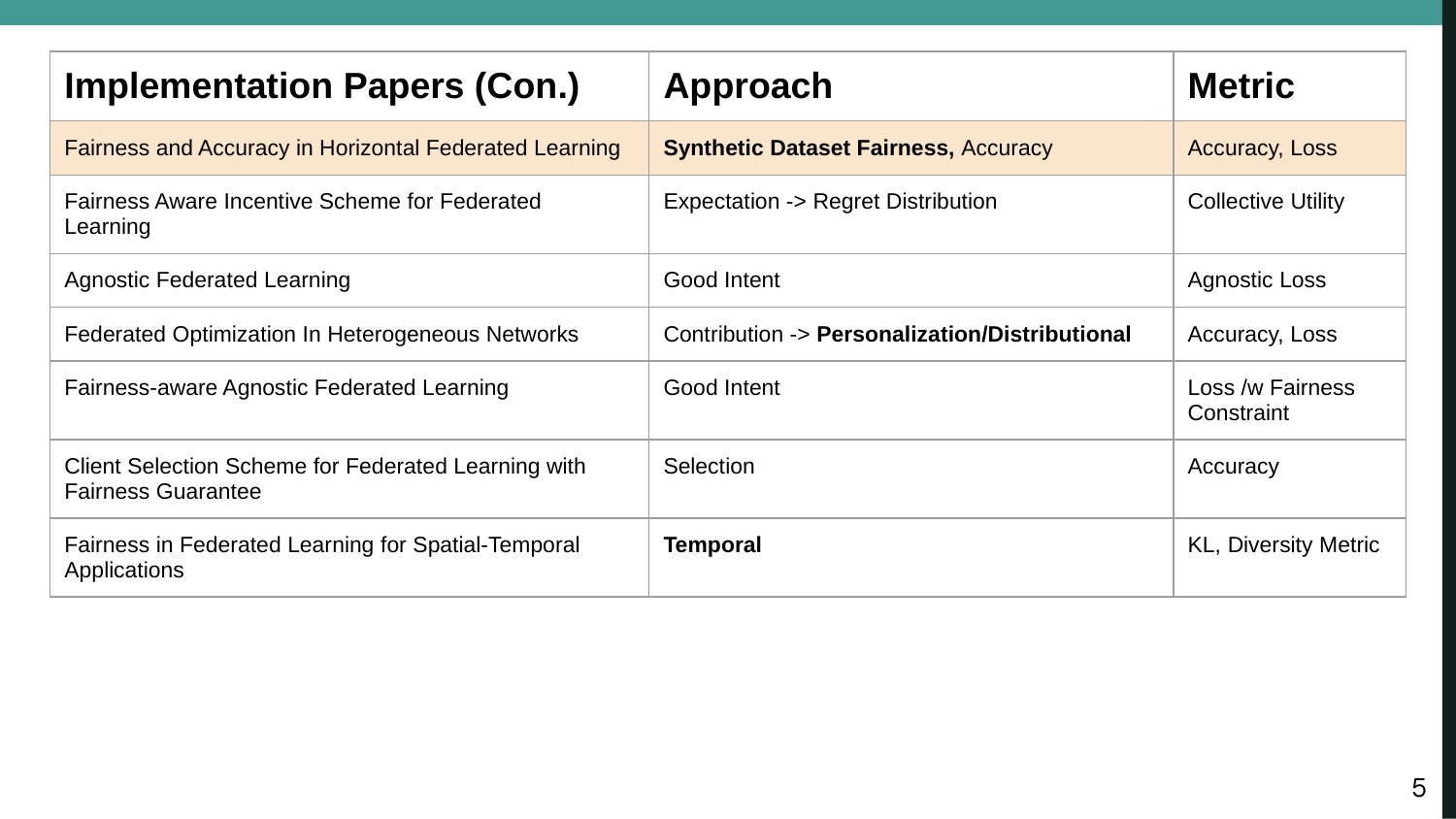

| Implementation Papers (Con.) | Approach | Metric |
| --- | --- | --- |
| Fairness and Accuracy in Horizontal Federated Learning | Synthetic Dataset Fairness, Accuracy | Accuracy, Loss |
| Fairness Aware Incentive Scheme for Federated Learning | Expectation -> Regret Distribution | Collective Utility |
| Agnostic Federated Learning | Good Intent | Agnostic Loss |
| Federated Optimization In Heterogeneous Networks | Contribution -> Personalization/Distributional | Accuracy, Loss |
| Fairness-aware Agnostic Federated Learning | Good Intent | Loss /w Fairness Constraint |
| Client Selection Scheme for Federated Learning with Fairness Guarantee | Selection | Accuracy |
| Fairness in Federated Learning for Spatial-Temporal Applications | Temporal | KL, Diversity Metric |
5